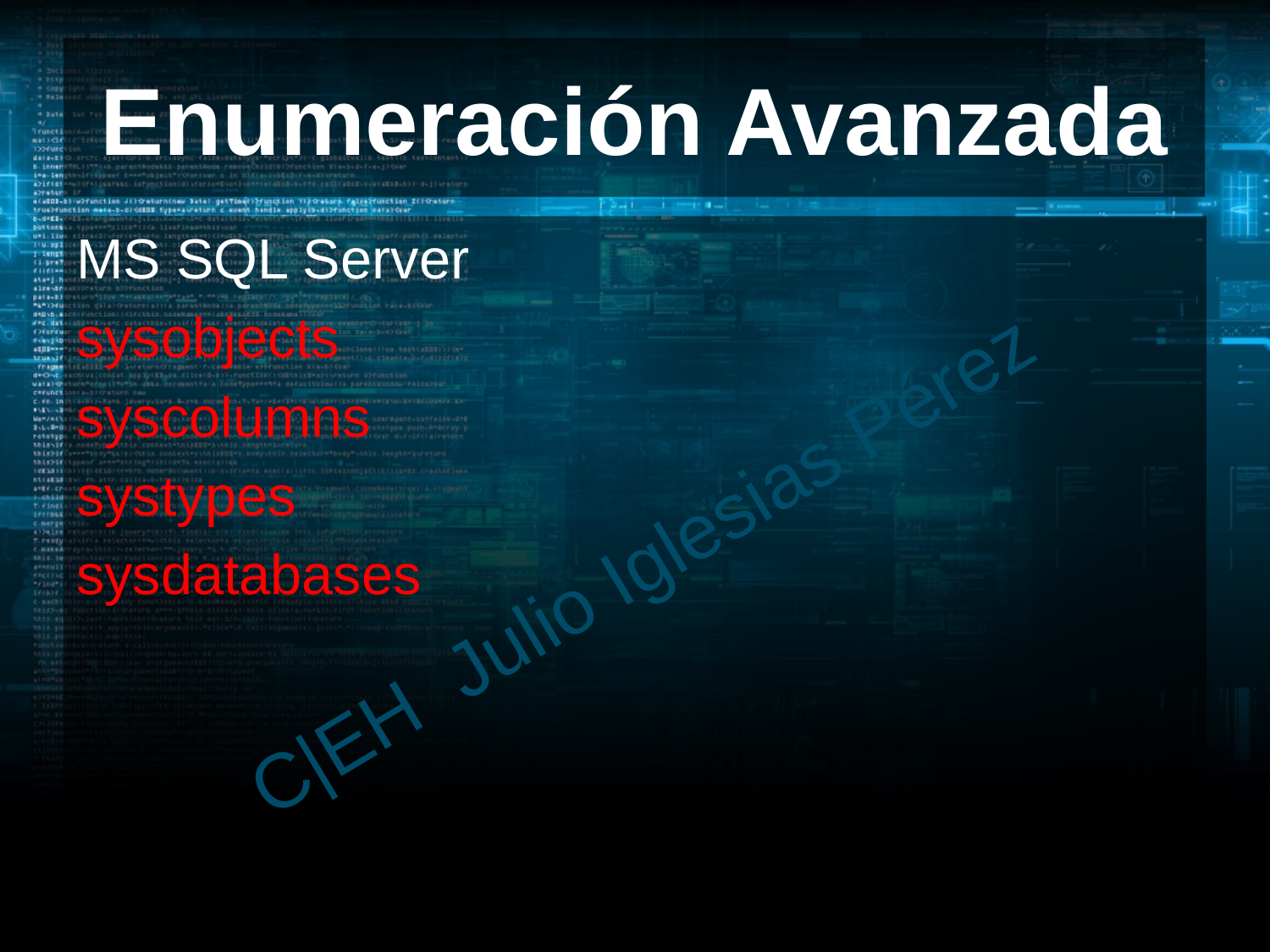

# Enumeración Avanzada
MS SQL Server
sysobjects
syscolumns
systypes
sysdatabases
C|EH  Julio Iglesias Pérez